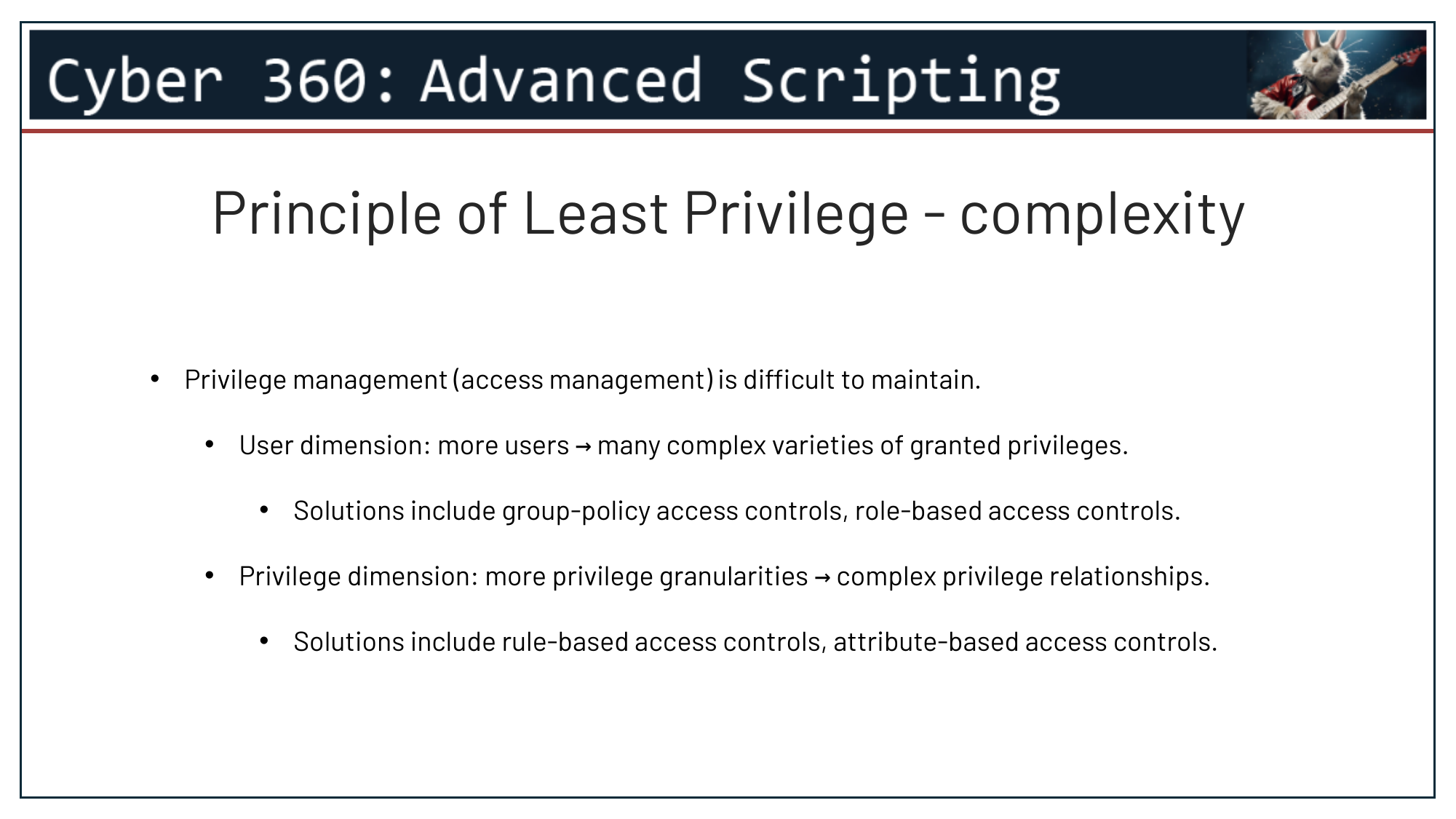

Principle of Least Privilege - complexity

Privilege management (access management) is difficult to maintain.

User dimension: more users → many complex varieties of granted privileges.

Solutions include group-policy access controls, role-based access controls.

Privilege dimension: more privilege granularities → complex privilege relationships.

Solutions include rule-based access controls, attribute-based access controls.